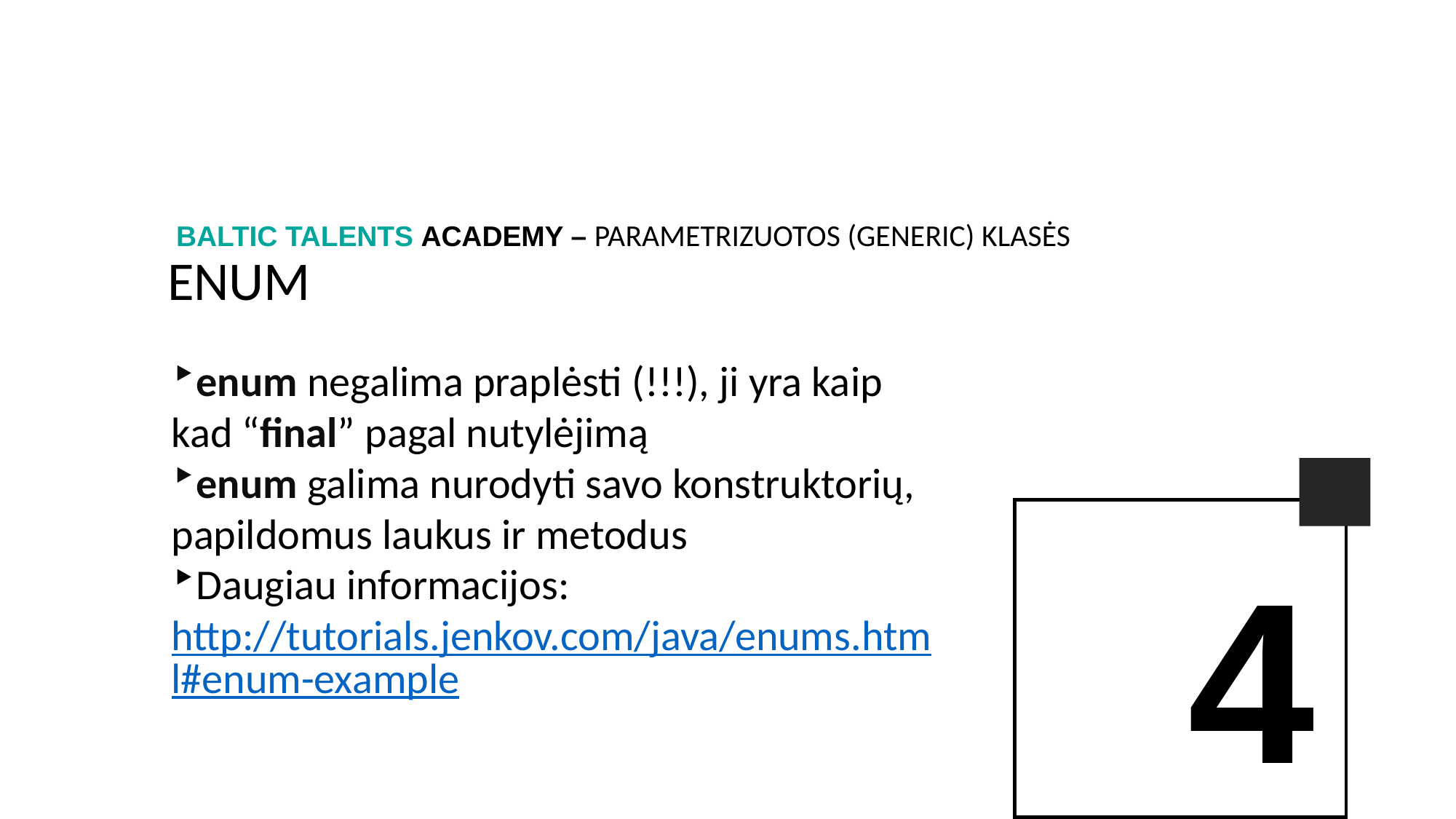

BALTIc TALENTs AcADEMy – Parametrizuotos (generic) klasės
ENUm
enum negalima praplėsti (!!!), ji yra kaip kad “final” pagal nutylėjimą
enum galima nurodyti savo konstruktorių, papildomus laukus ir metodus
Daugiau informacijos: http://tutorials.jenkov.com/java/enums.html#enum-example

4